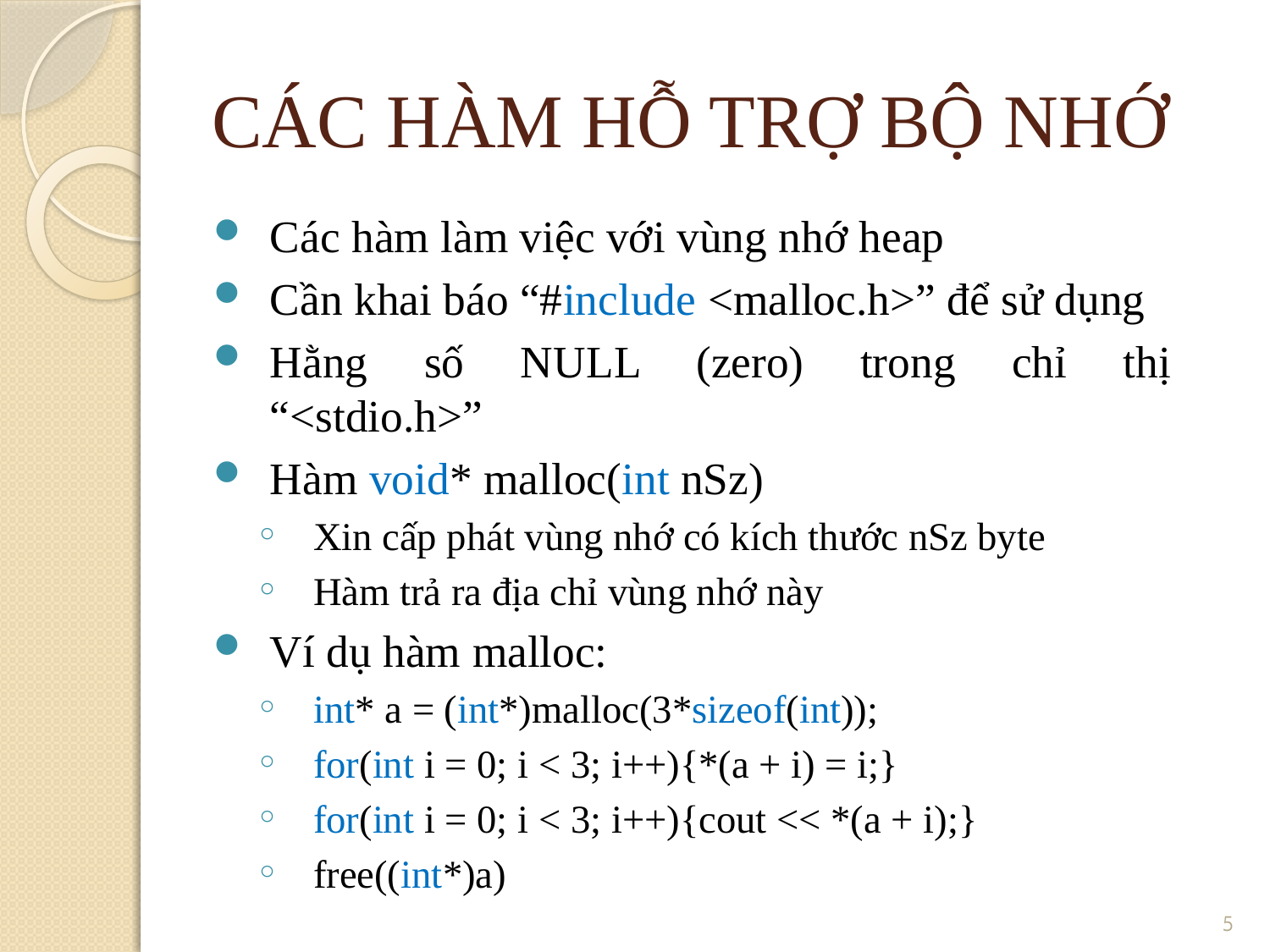

CÁC HÀM HỖ TRỢ BỘ NHỚ
Các hàm làm việc với vùng nhớ heap
Cần khai báo “#include <malloc.h>” để sử dụng
Hằng số NULL (zero) trong chỉ thị
“<stdio.h>”
Hàm void* malloc(int nSz)
Xin cấp phát vùng nhớ có kích thước nSz byte
Hàm trả ra địa chỉ vùng nhớ này
Ví dụ hàm malloc:
int* a = (int*)malloc(3*sizeof(int));
for(int i = 0; i < 3; i++){*(a + i) = i;}
for(int i = 0; i < 3; i++){cout << *(a + i);}
free((int*)a)
5